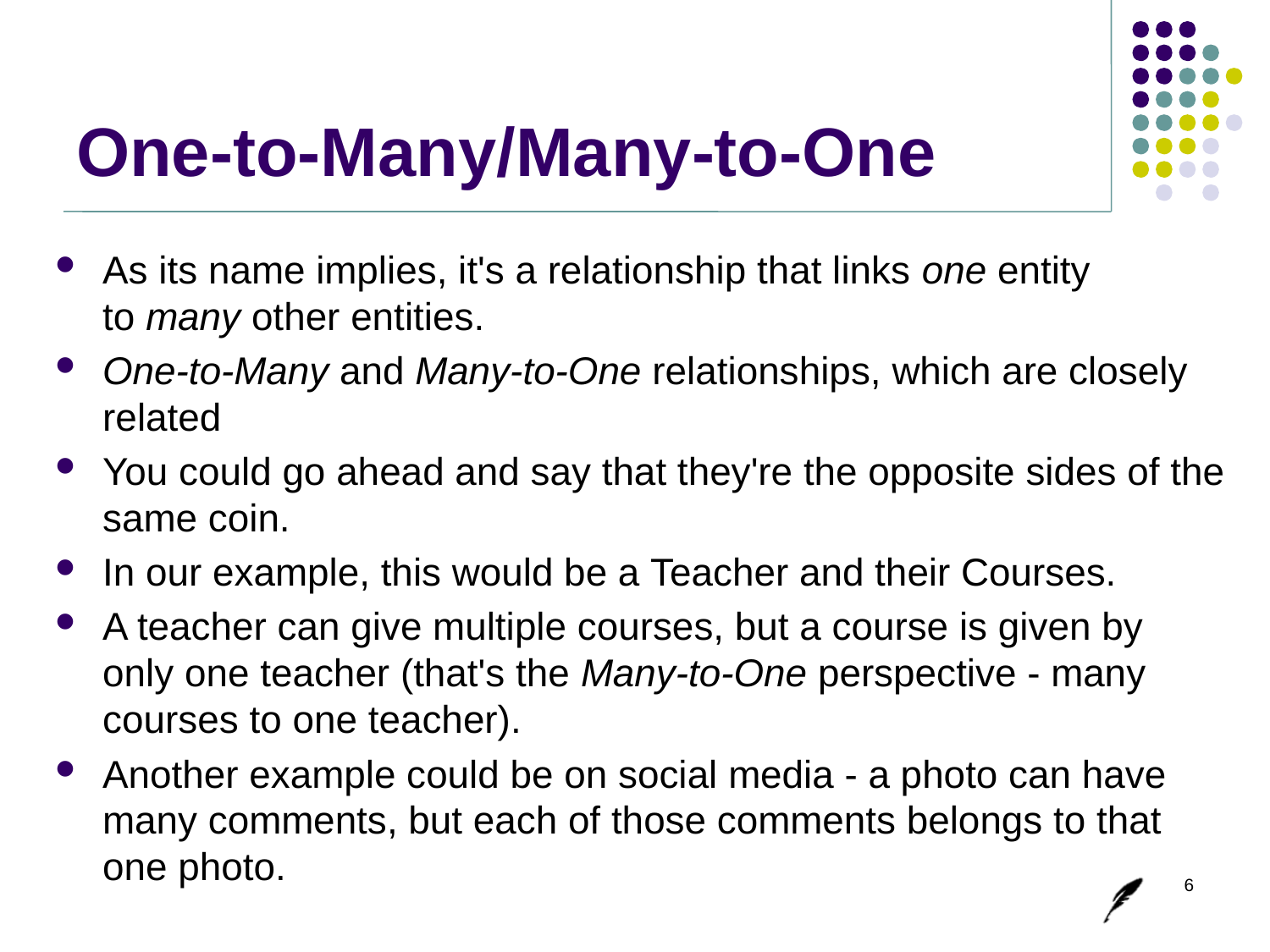

# One-to-Many/Many-to-One
As its name implies, it's a relationship that links one entity to many other entities.
One-to-Many and Many-to-One relationships, which are closely related
You could go ahead and say that they're the opposite sides of the same coin.
In our example, this would be a Teacher and their Courses.
A teacher can give multiple courses, but a course is given by only one teacher (that's the Many-to-One perspective - many courses to one teacher).
Another example could be on social media - a photo can have many comments, but each of those comments belongs to that one photo.

6